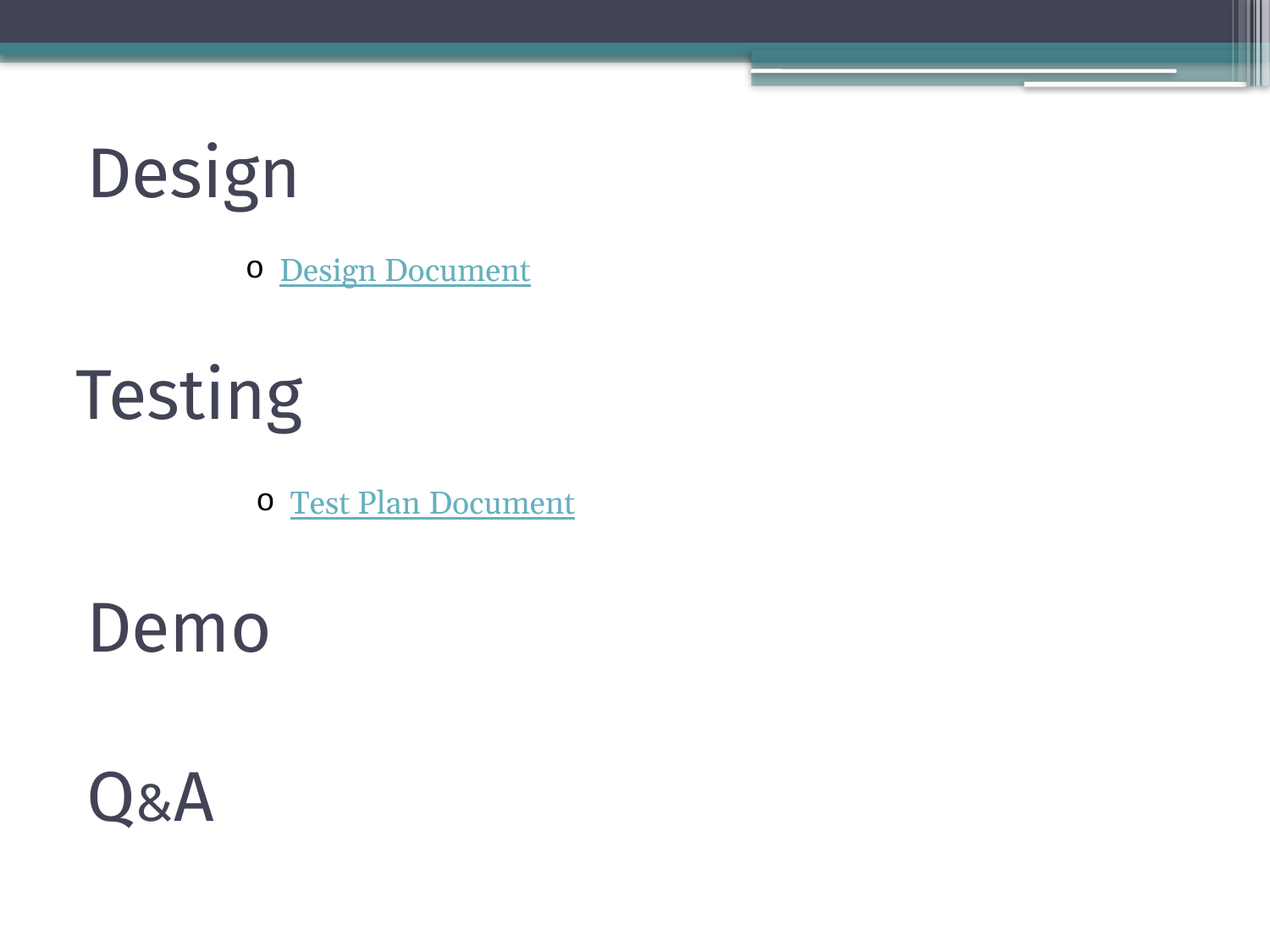

# Design
  Design Document
Testing
  Test Plan Document
Demo
Q&A